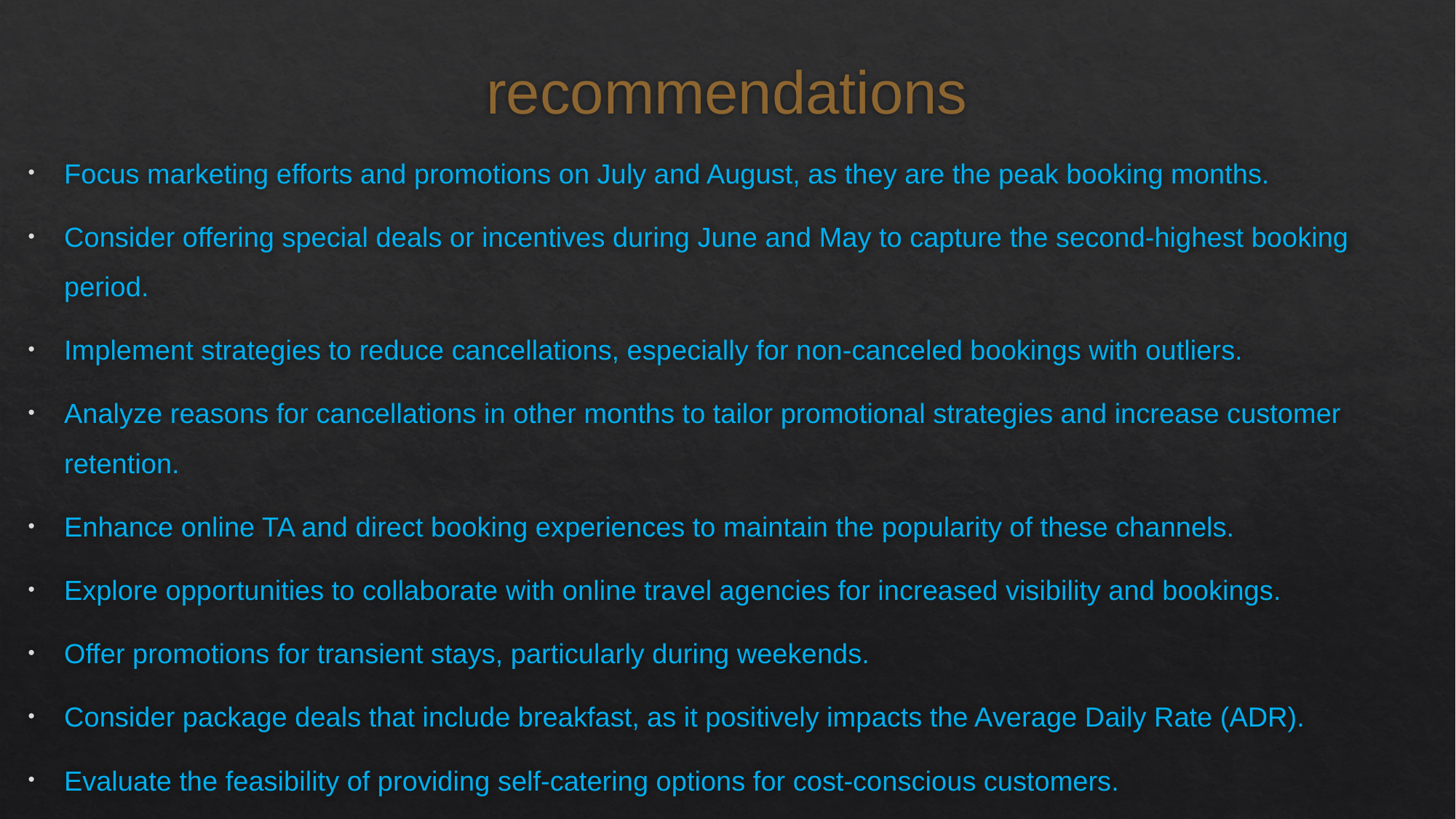

# recommendations
Focus marketing efforts and promotions on July and August, as they are the peak booking months.
Consider offering special deals or incentives during June and May to capture the second-highest booking period.
Implement strategies to reduce cancellations, especially for non-canceled bookings with outliers.
Analyze reasons for cancellations in other months to tailor promotional strategies and increase customer retention.
Enhance online TA and direct booking experiences to maintain the popularity of these channels.
Explore opportunities to collaborate with online travel agencies for increased visibility and bookings.
Offer promotions for transient stays, particularly during weekends.
Consider package deals that include breakfast, as it positively impacts the Average Daily Rate (ADR).
Evaluate the feasibility of providing self-catering options for cost-conscious customers.